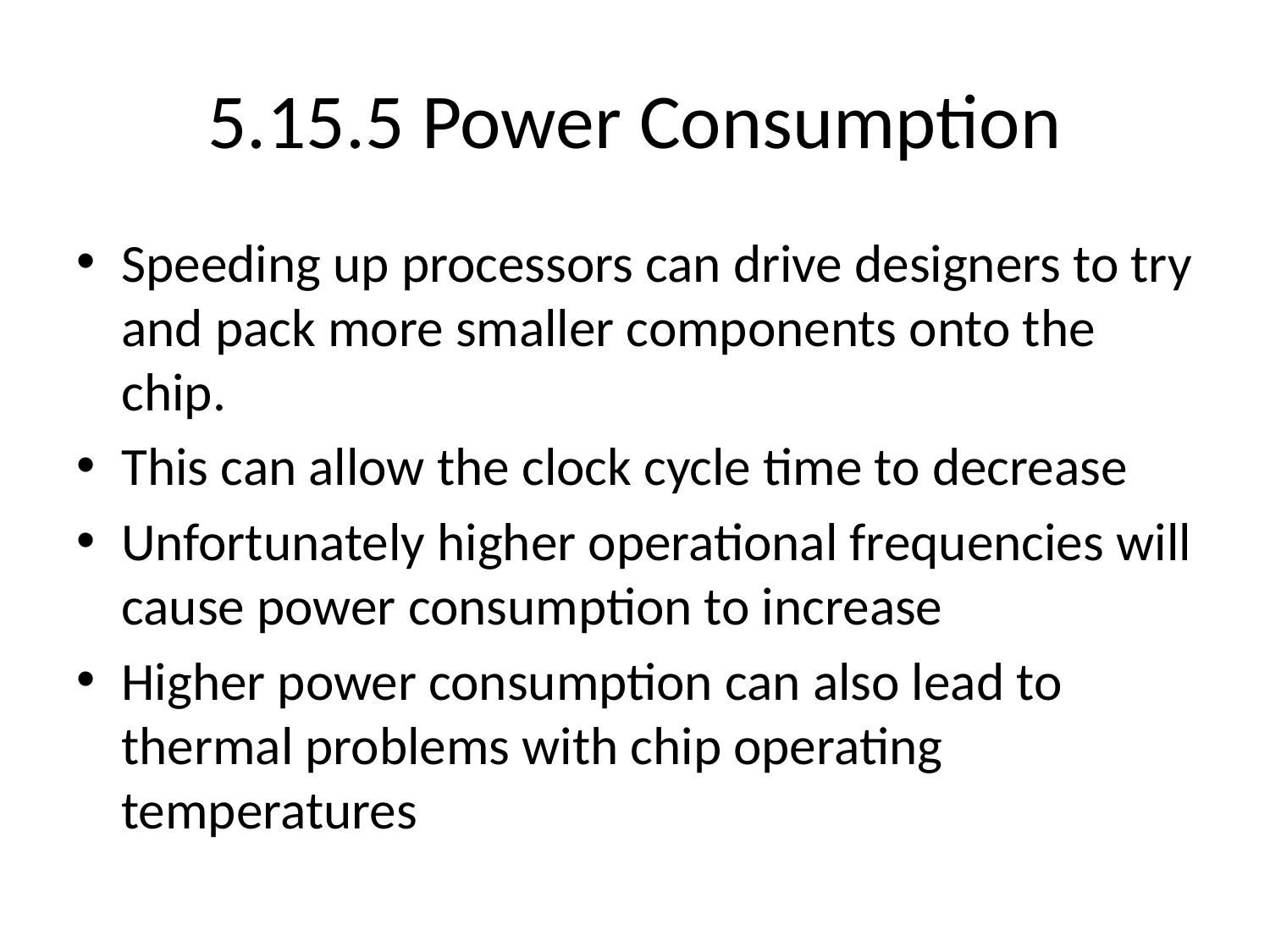

# 5.15.5 Power Consumption
Speeding up processors can drive designers to try and pack more smaller components onto the chip.
This can allow the clock cycle time to decrease
Unfortunately higher operational frequencies will cause power consumption to increase
Higher power consumption can also lead to thermal problems with chip operating temperatures